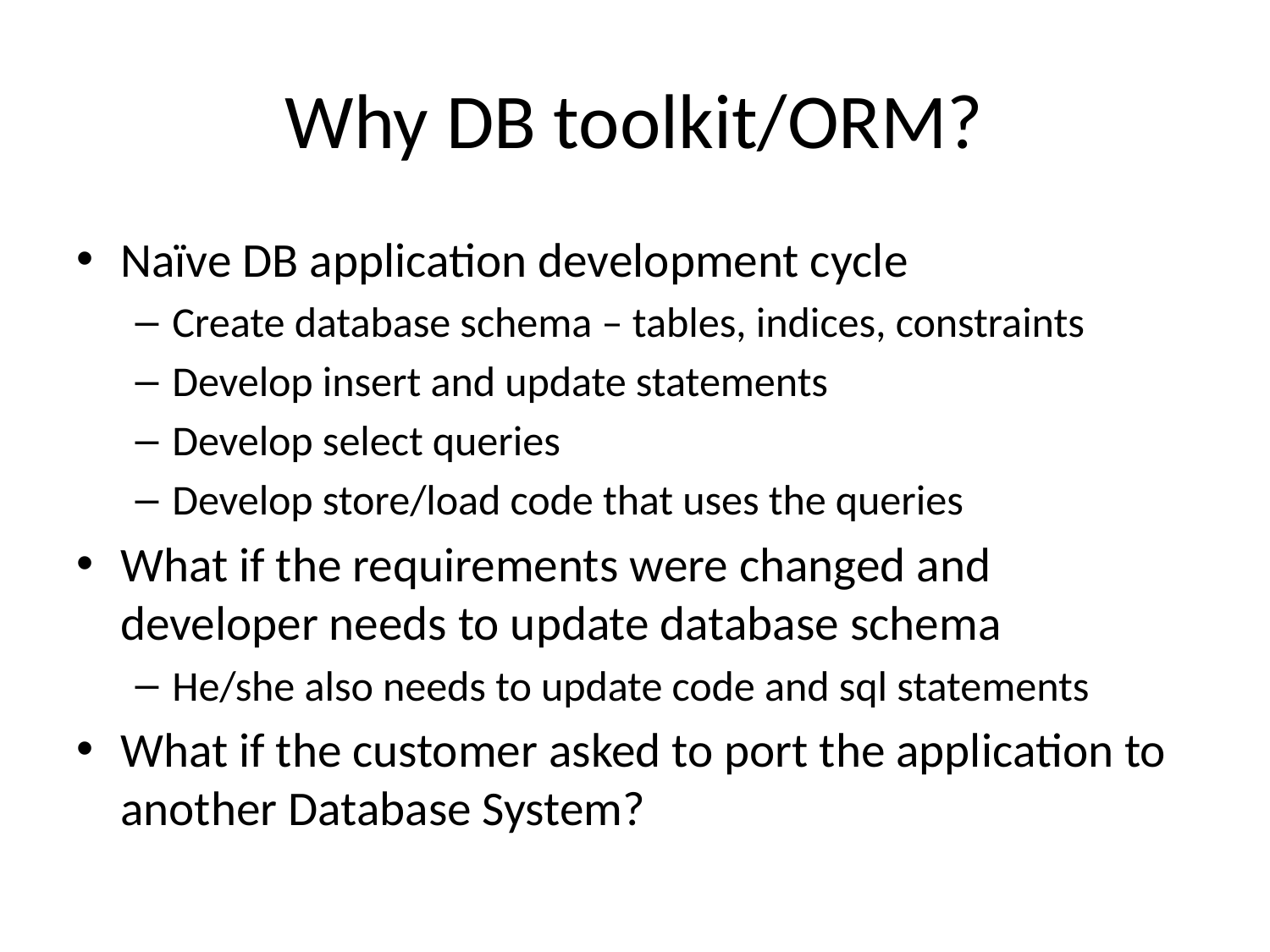

# Why DB toolkit/ORM?
Naïve DB application development cycle
Create database schema – tables, indices, constraints
Develop insert and update statements
Develop select queries
Develop store/load code that uses the queries
What if the requirements were changed and developer needs to update database schema
He/she also needs to update code and sql statements
What if the customer asked to port the application to another Database System?